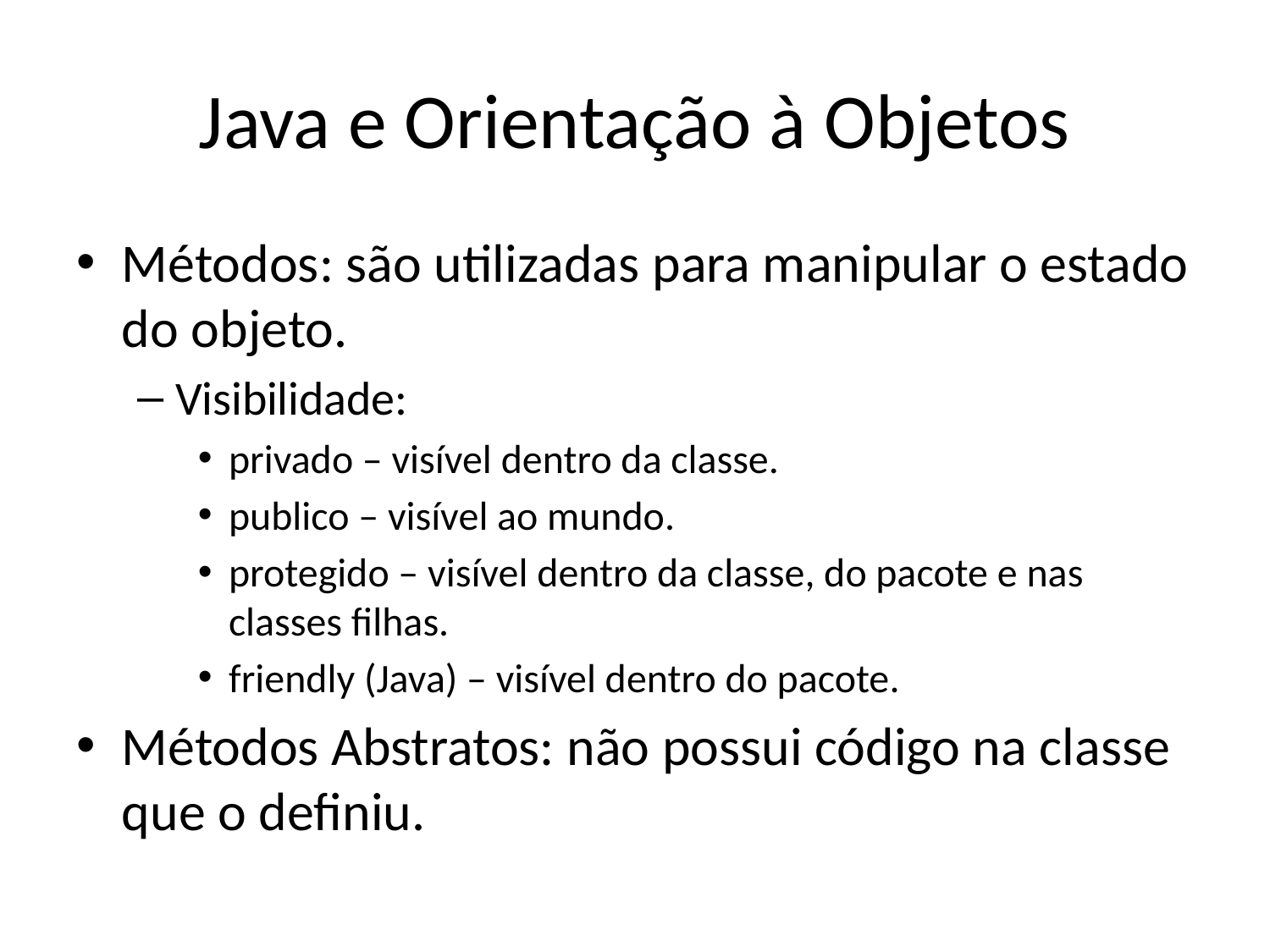

# Java e Orientação à Objetos
Métodos: são utilizadas para manipular o estado do objeto.
Visibilidade:
privado – visível dentro da classe.
publico – visível ao mundo.
protegido – visível dentro da classe, do pacote e nas classes filhas.
friendly (Java) – visível dentro do pacote.
Métodos Abstratos: não possui código na classe que o definiu.